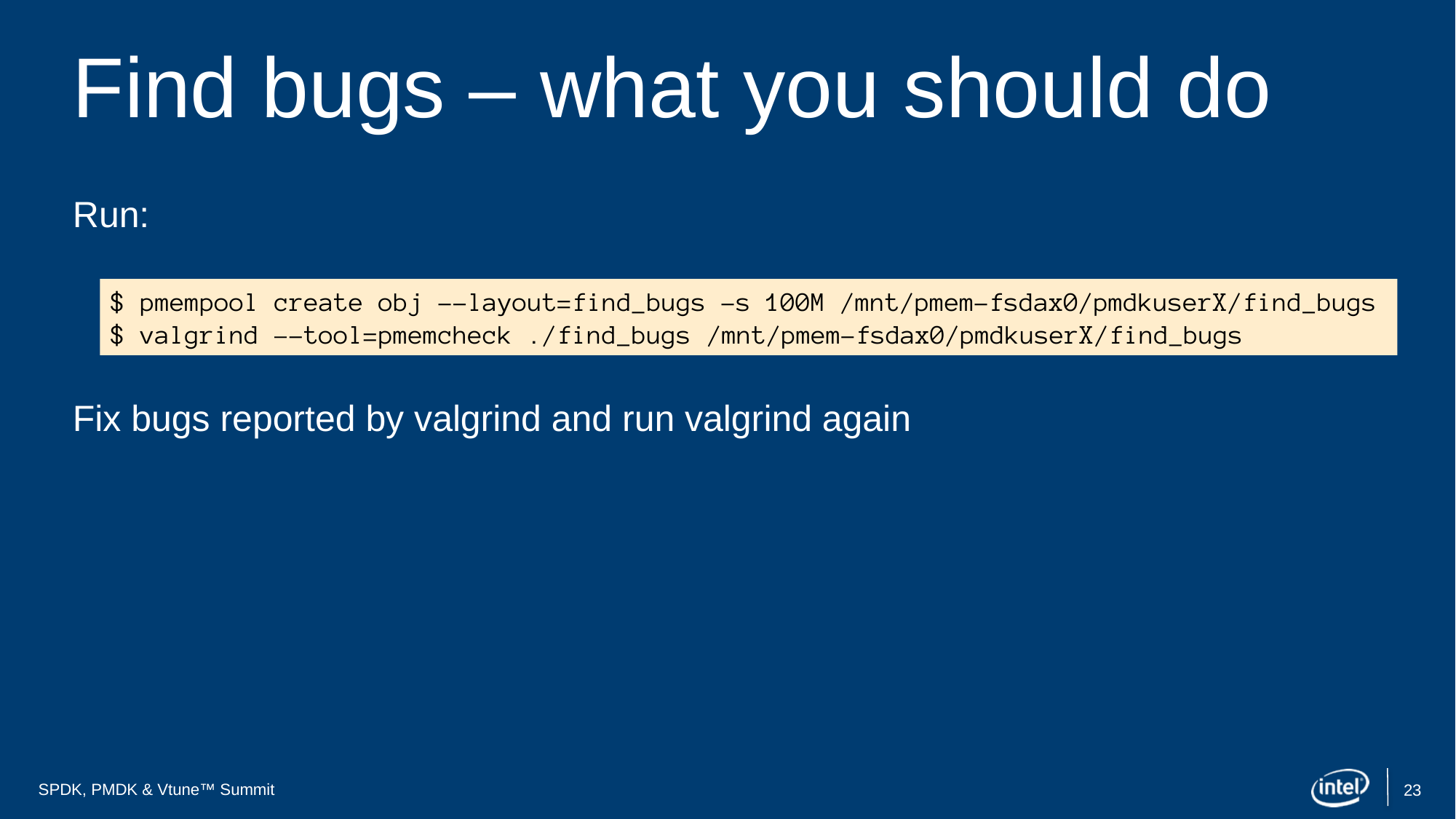

# Find bugs – what you should do
Run:

Fix bugs reported by valgrind and run valgrind again
$ pmempool create obj --layout=find_bugs -s 100M /mnt/pmem-fsdax0/pmdkuserX/find_bugs
$ valgrind –-tool=pmemcheck ./find_bugs /mnt/pmem-fsdax0/pmdkuserX/find_bugs
23